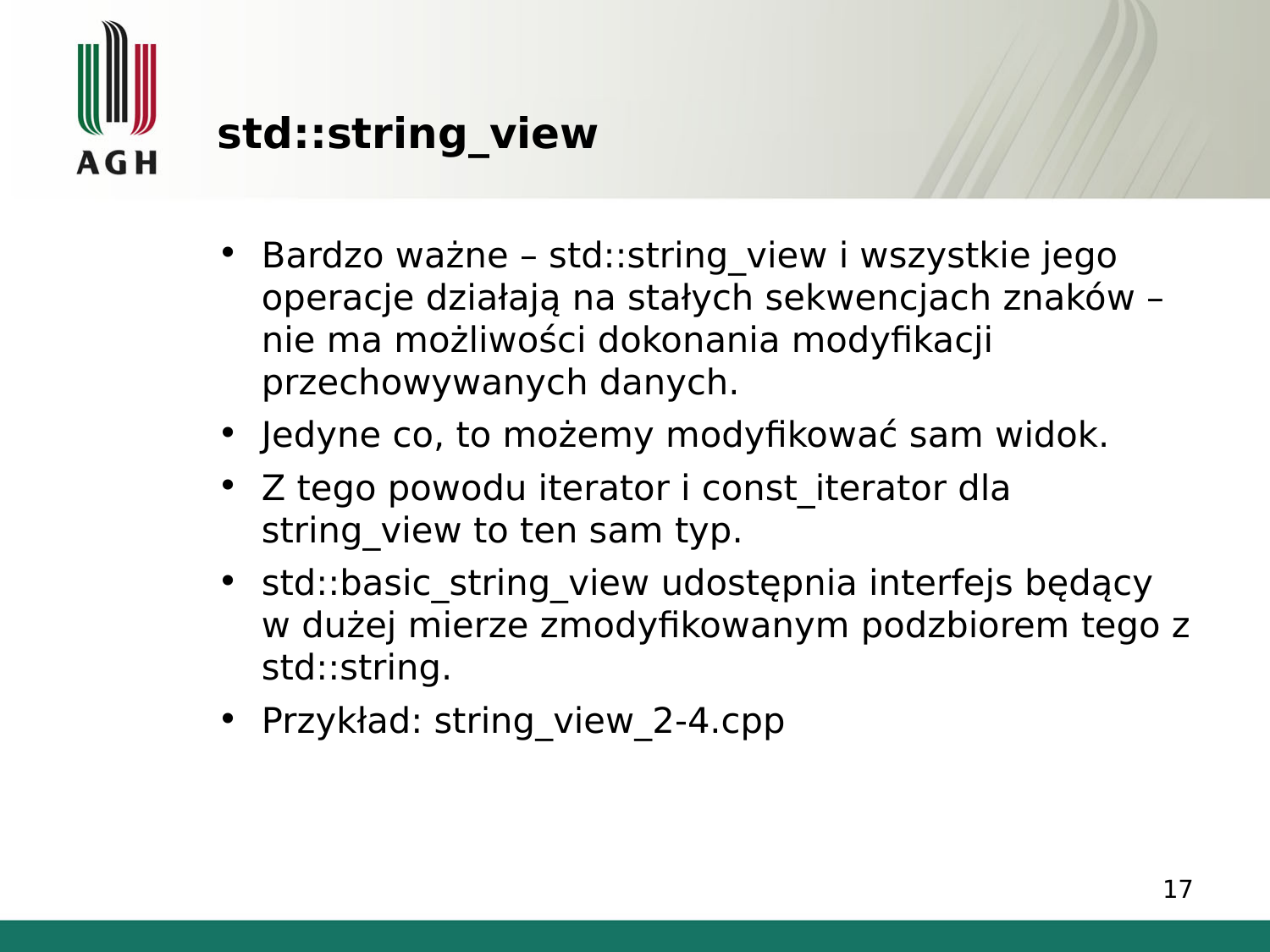

std::string_view
Bardzo ważne – std::string_view i wszystkie jego operacje działają na stałych sekwencjach znaków – nie ma możliwości dokonania modyfikacji przechowywanych danych.
Jedyne co, to możemy modyfikować sam widok.
Z tego powodu iterator i const_iterator dla string_view to ten sam typ.
std::basic_string_view udostępnia interfejs będący w dużej mierze zmodyfikowanym podzbiorem tego z std::string.
Przykład: string_view_2-4.cpp

17